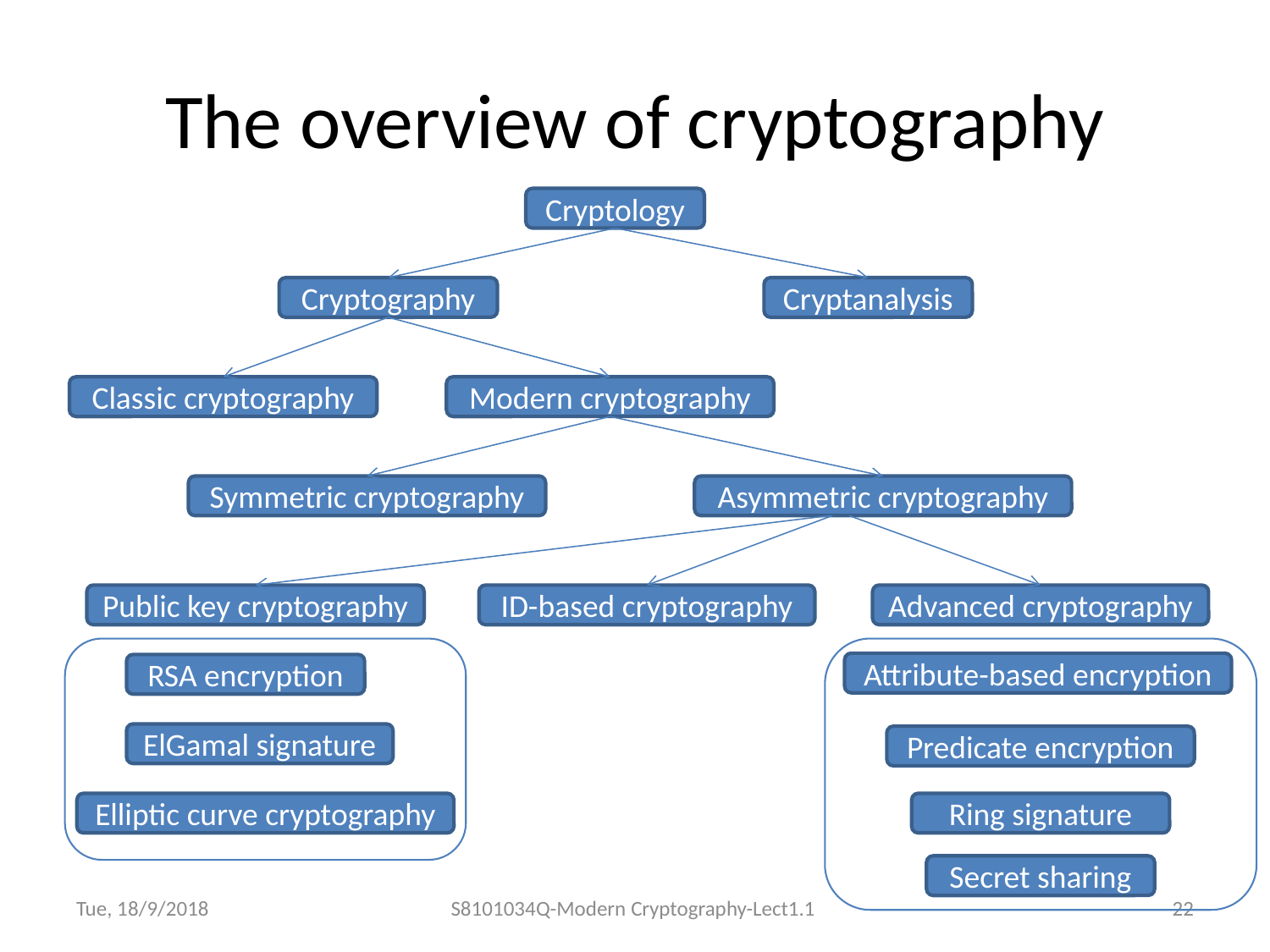

# The overview of cryptography
Cryptology

Cryptography
Cryptanalysis
Classic cryptography
Modern cryptography
Symmetric cryptography
Asymmetric cryptography
Public key cryptography
ID-based cryptography
Advanced cryptography

Attribute-based encryption
RSA encryption
ElGamal signature
Predicate encryption
Elliptic curve cryptography
Ring signature
Secret sharing
Tue, 18/9/2018
S8101034Q-Modern Cryptography-Lect1.1
22